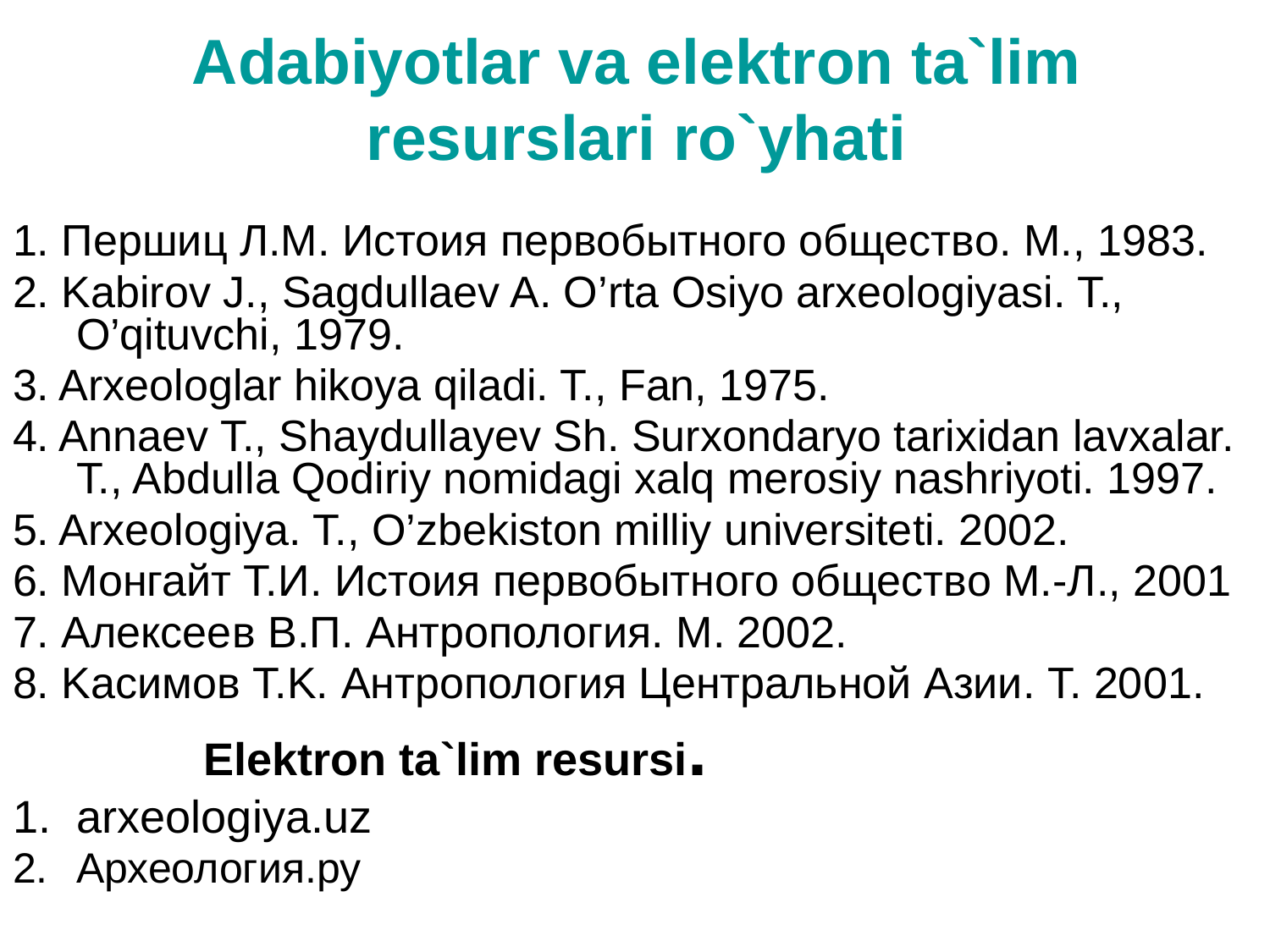

Adabiyotlar va elektron ta`lim resurslari ro`yhati
1. Першиц Л.М. Истоия первобытного обществo. M., 1983.
2. Kabirov J., Sagdullaev A. O’rta Osiyo arxeologiyasi. T., O’qituvchi, 1979.
3. Arxeologlar hikoya qiladi. T., Fan, 1975.
4. Annaev T., Shaydullayev Sh. Surxondaryo tarixidan lavxalar. T., Abdulla Qodiriy nomidagi xalq merosiy nashriyoti. 1997.
5. Arxeologiya. T., O’zbekiston milliy universiteti. 2002.
6. Moнгайт T.И. Истоия первобытного обществo M.-Л., 2001
7. Алексеев В.П. Aнтропология. M. 2002.
8. Kaсимов T.K. Антропология Центральной Aзии. T. 2001.
 		Elektron ta`lim resursi.
arxeologiya.uz
Археология.ру